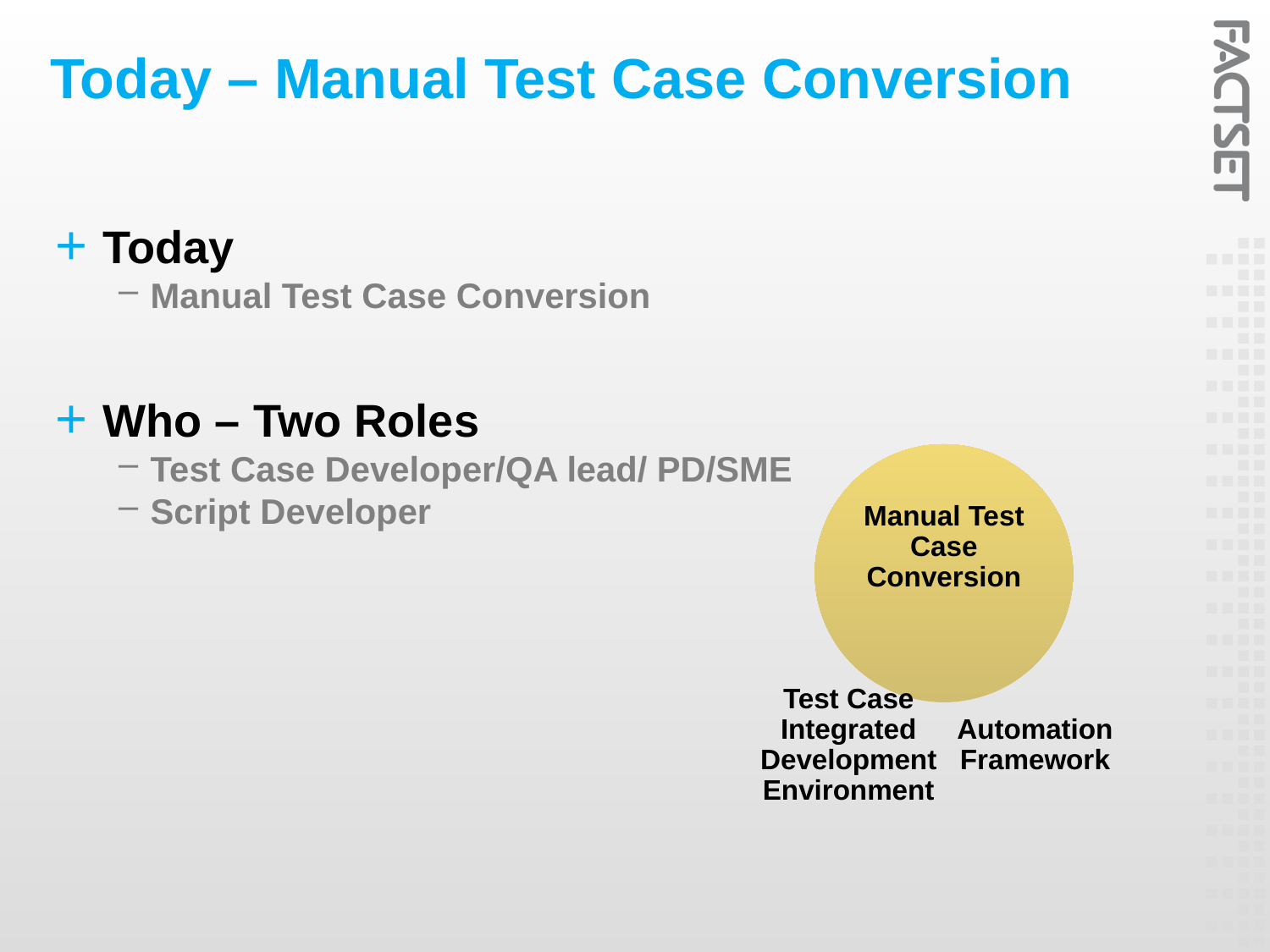

# Today – Manual Test Case Conversion
Today
Manual Test Case Conversion

Who – Two Roles
Test Case Developer/QA lead/ PD/SME
Script Developer

Manual Test Case Conversion
Automation Framework
Test Case Integrated Development Environment